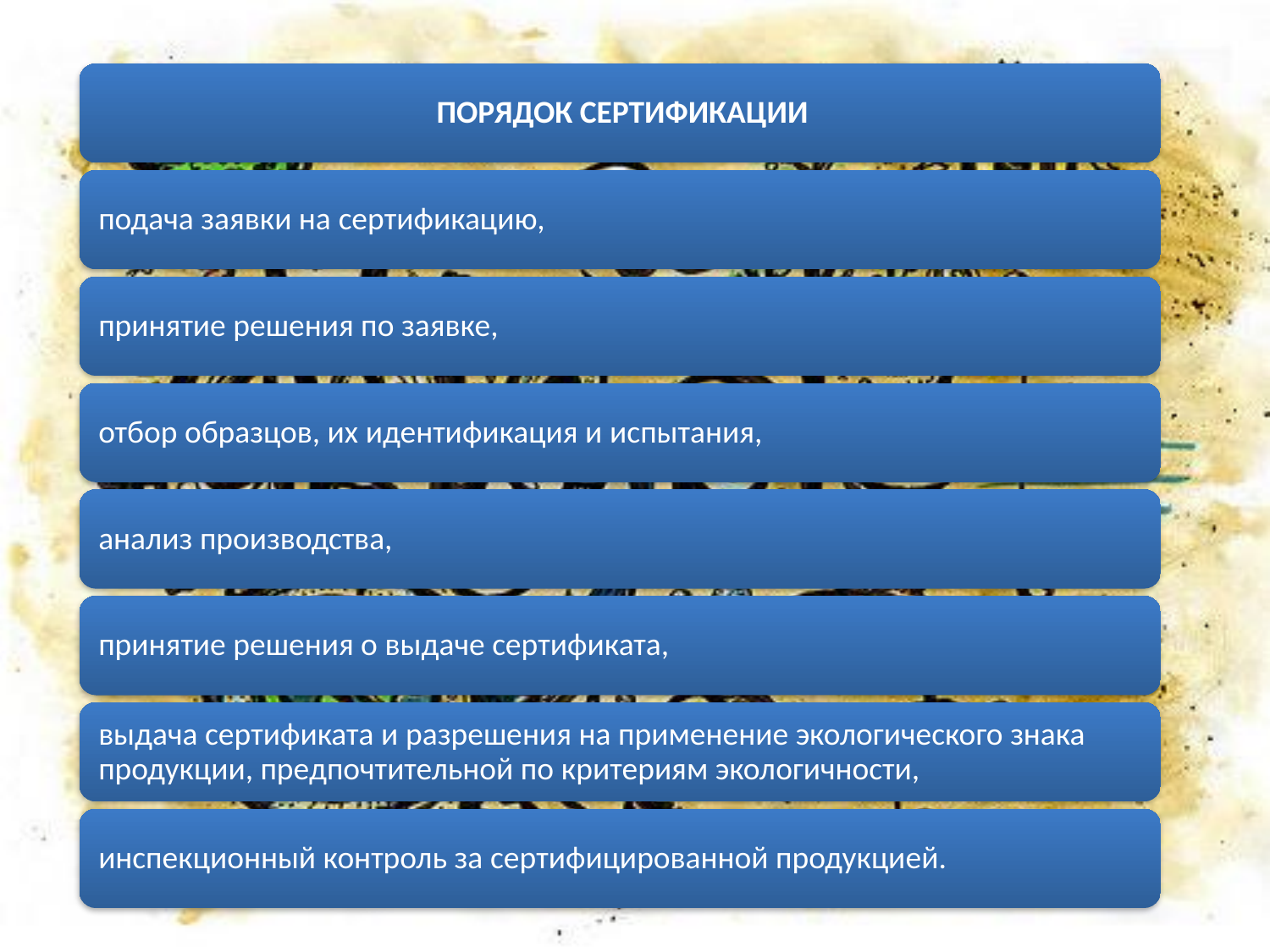

#
ПОРЯДОК СЕРТИФИКАЦИИ
подача заявки на сертификацию,
принятие решения по заявке,
отбор образцов, их идентификация и испытания,
анализ производства,
принятие решения о выдаче сертификата,
выдача сертификата и разрешения на применение экологического знака продукции, предпочтительной по критериям экологичности,
инспекционный контроль за сертифицированной продукцией.